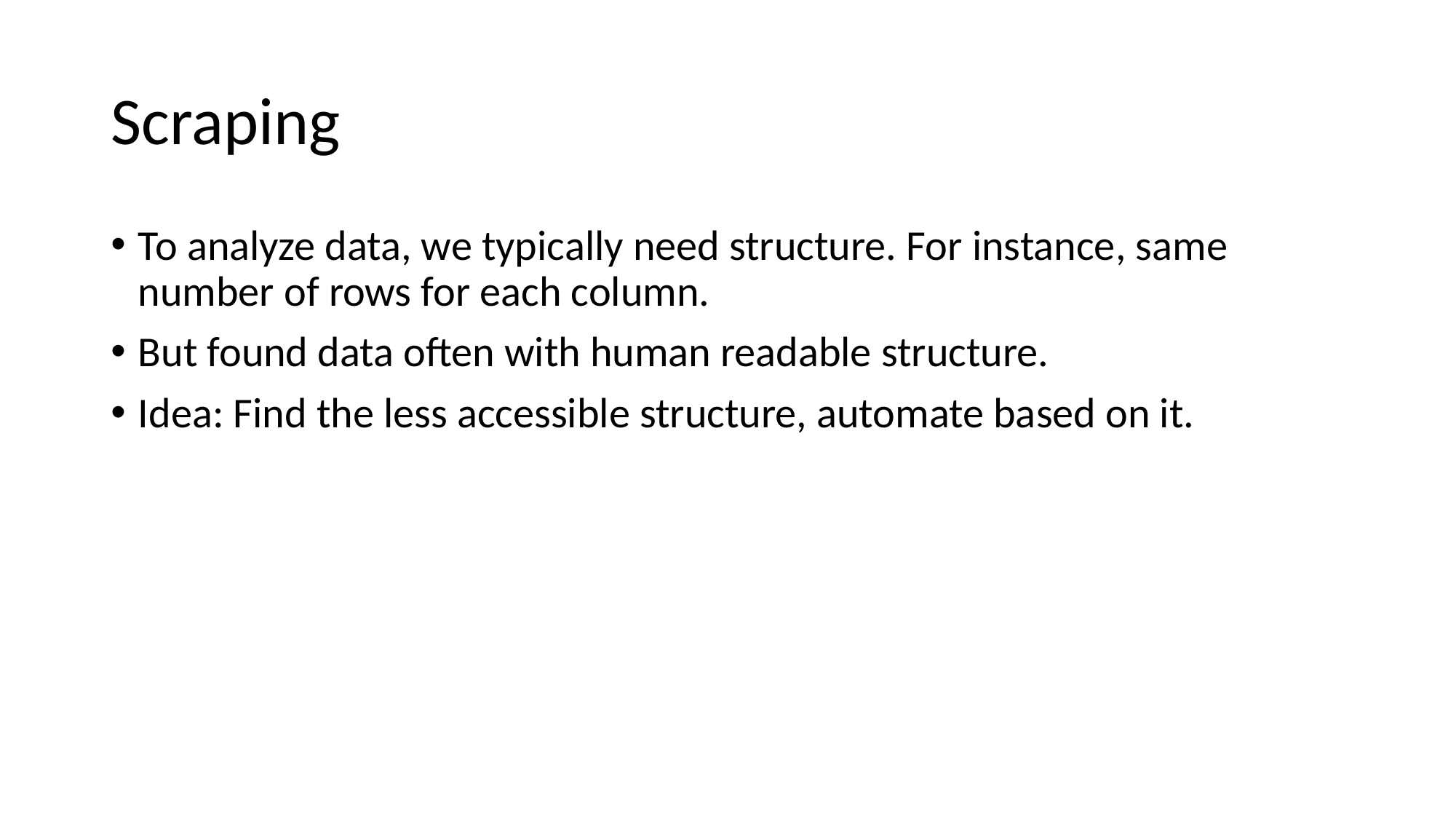

# Scraping
To analyze data, we typically need structure. For instance, same number of rows for each column.
But found data often with human readable structure.
Idea: Find the less accessible structure, automate based on it.